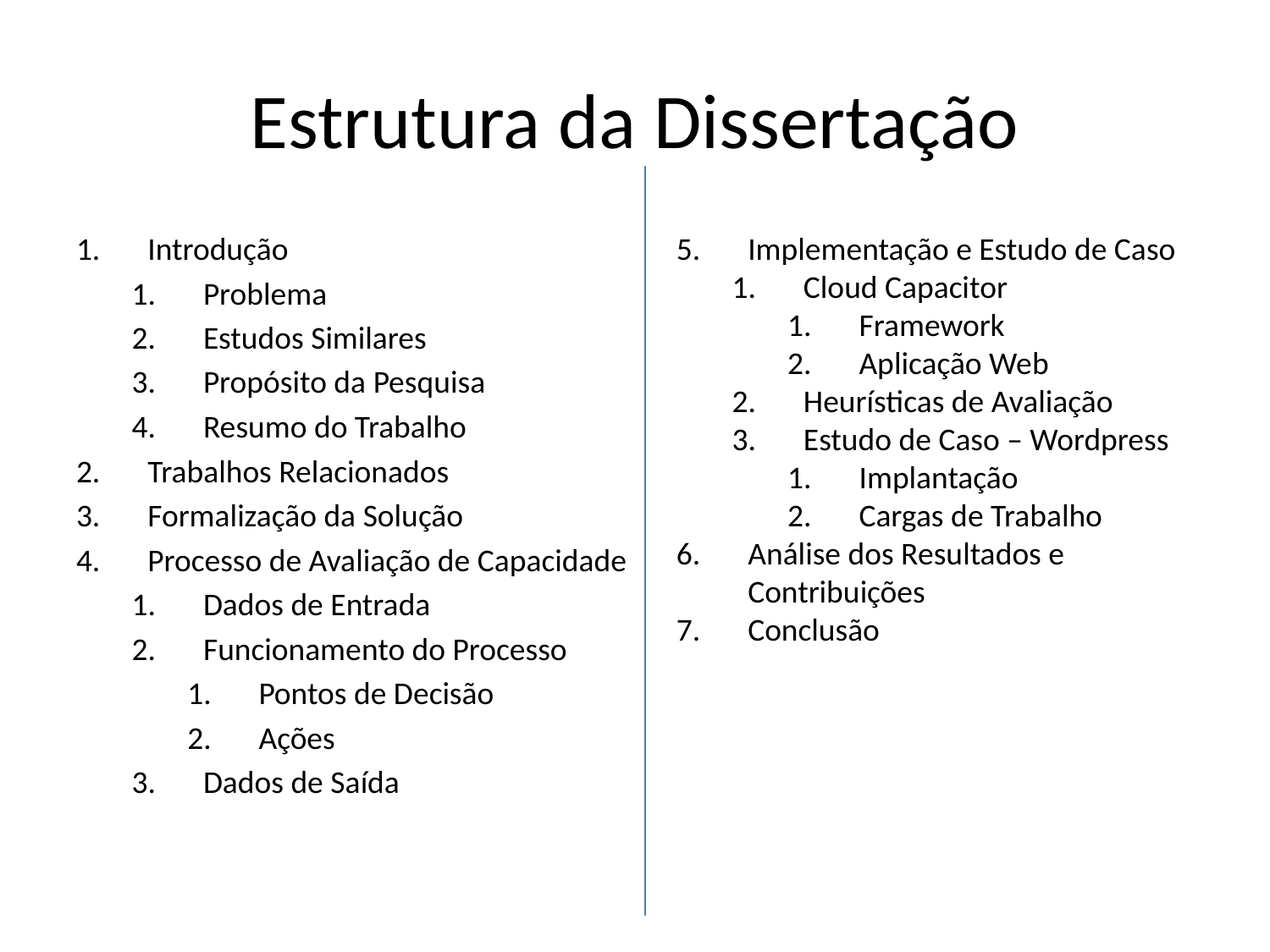

# Estrutura da Dissertação
Introdução
Problema
Estudos Similares
Propósito da Pesquisa
Resumo do Trabalho
Trabalhos Relacionados
Formalização da Solução
Processo de Avaliação de Capacidade
Dados de Entrada
Funcionamento do Processo
Pontos de Decisão
Ações
Dados de Saída
Implementação e Estudo de Caso
Cloud Capacitor
Framework
Aplicação Web
Heurísticas de Avaliação
Estudo de Caso – Wordpress
Implantação
Cargas de Trabalho
Análise dos Resultados e Contribuições
Conclusão